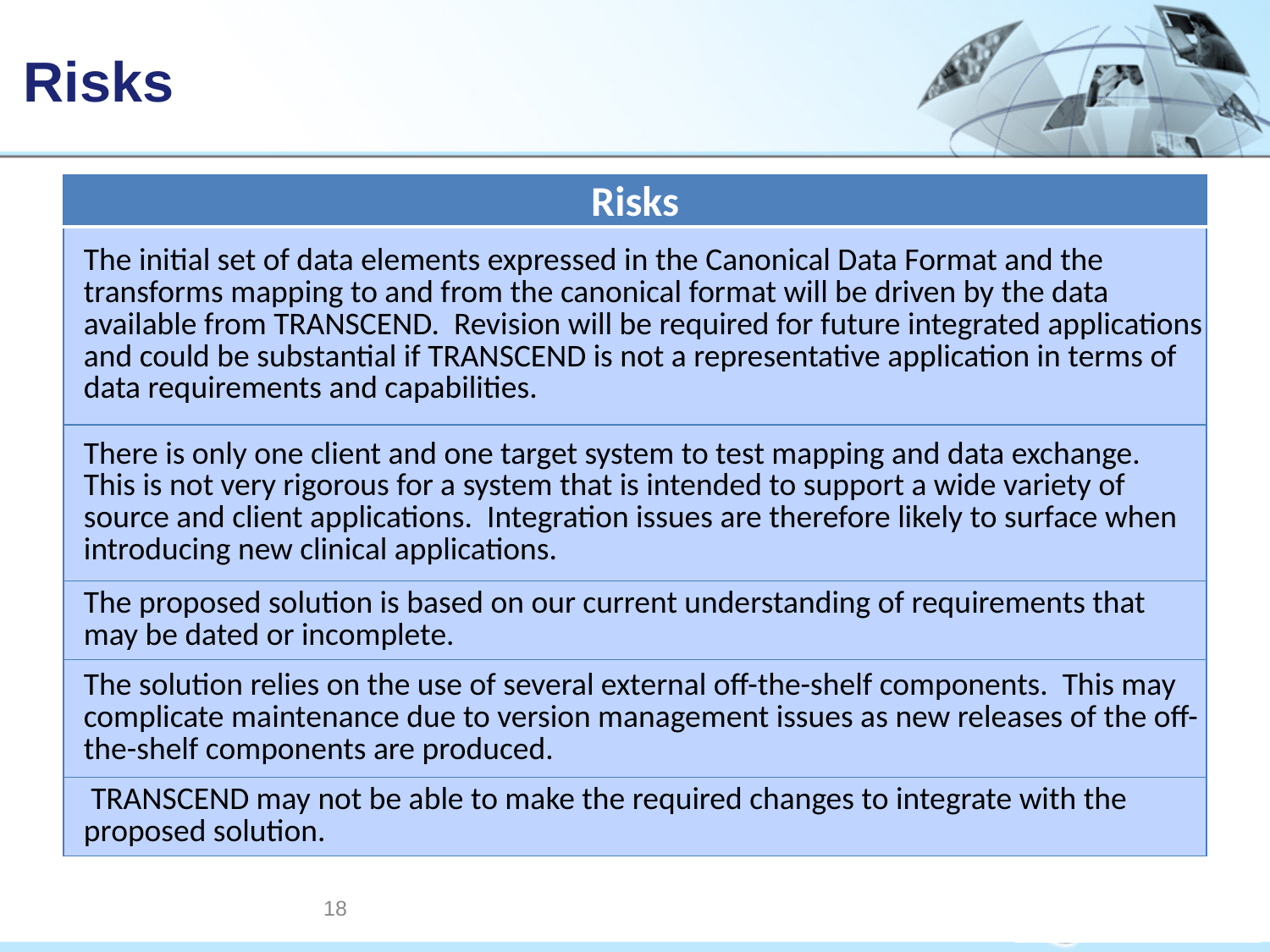

# Risks
| Risks |
| --- |
| The initial set of data elements expressed in the Canonical Data Format and the transforms mapping to and from the canonical format will be driven by the data available from TRANSCEND. Revision will be required for future integrated applications and could be substantial if TRANSCEND is not a representative application in terms of data requirements and capabilities. |
| There is only one client and one target system to test mapping and data exchange. This is not very rigorous for a system that is intended to support a wide variety of source and client applications. Integration issues are therefore likely to surface when introducing new clinical applications. |
| The proposed solution is based on our current understanding of requirements that may be dated or incomplete. |
| The solution relies on the use of several external off-the-shelf components. This may complicate maintenance due to version management issues as new releases of the off-the-shelf components are produced. |
| TRANSCEND may not be able to make the required changes to integrate with the proposed solution. |
18